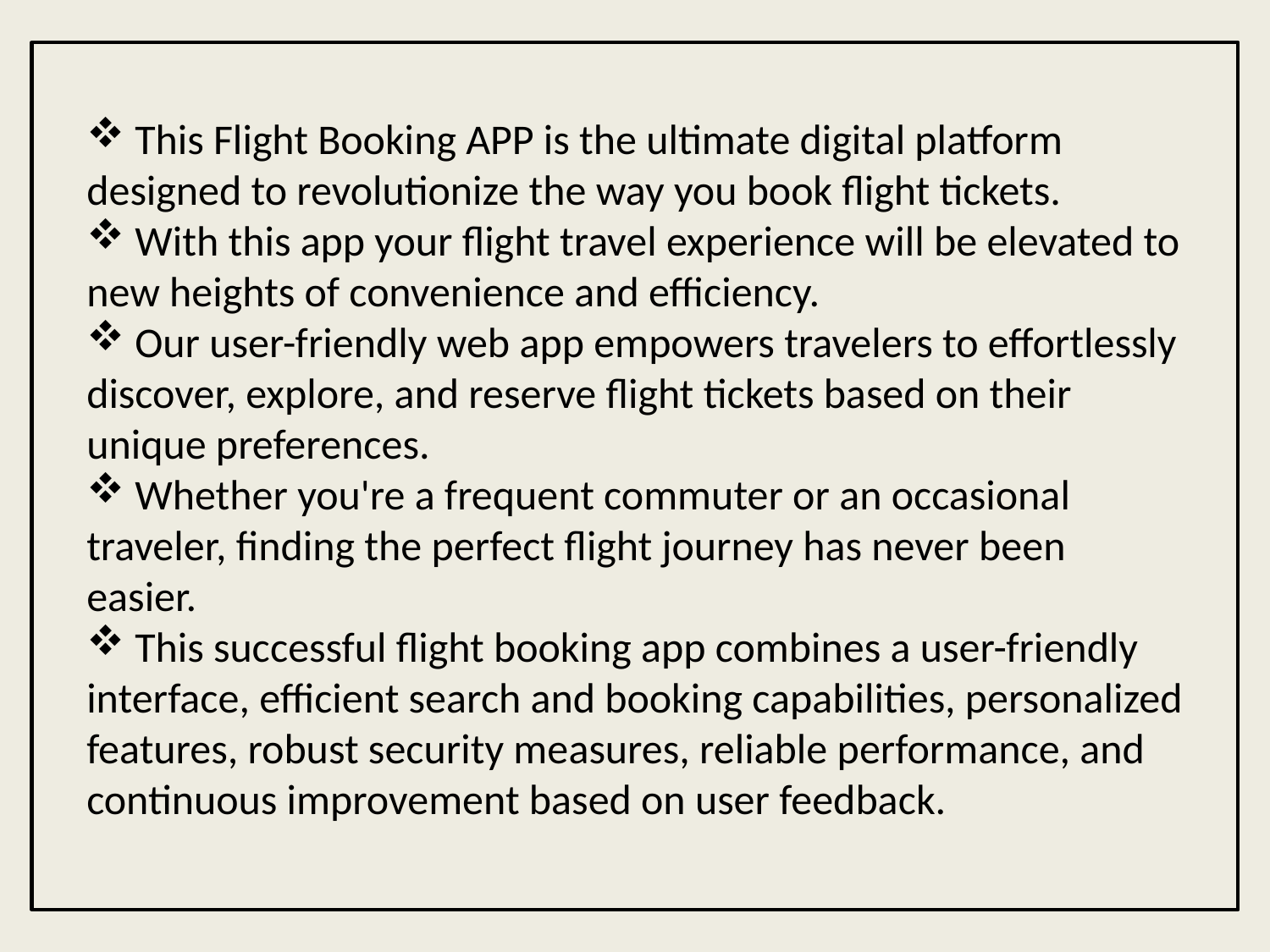

This Flight Booking APP is the ultimate digital platform designed to revolutionize the way you book flight tickets.
 With this app your flight travel experience will be elevated to new heights of convenience and efficiency.
 Our user-friendly web app empowers travelers to effortlessly discover, explore, and reserve flight tickets based on their unique preferences.
 Whether you're a frequent commuter or an occasional traveler, finding the perfect flight journey has never been easier.
 This successful flight booking app combines a user-friendly interface, efficient search and booking capabilities, personalized features, robust security measures, reliable performance, and continuous improvement based on user feedback.